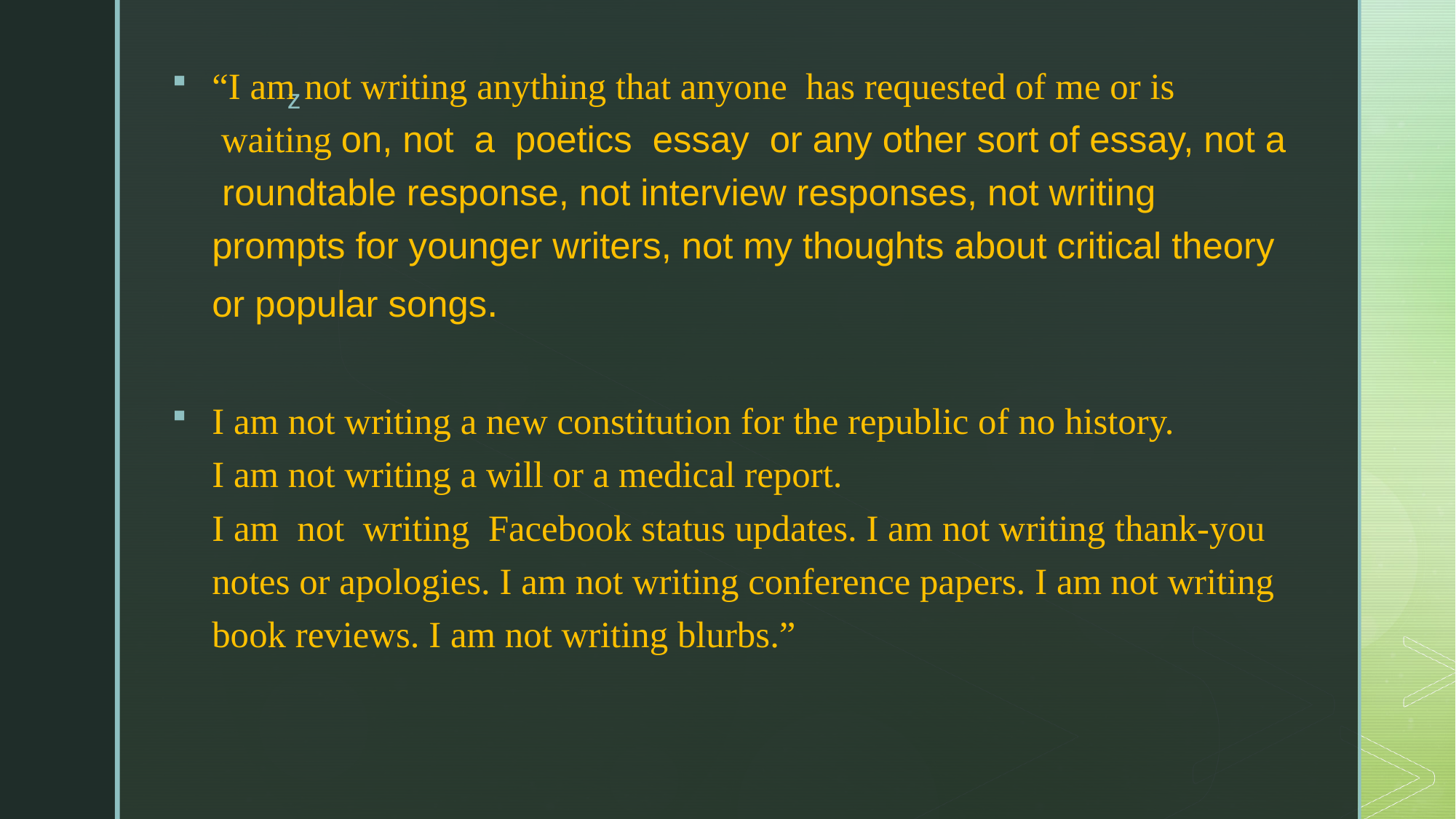

“I am not writing anything that anyone  has requested of me or is  waiting on, not  a  poetics  essay  or any other sort of essay, not a  roundtable response, not interview responses, not writing prompts for younger writers, not my thoughts about critical theory or popular songs.
I am not writing a new constitution for the republic of no history.
I am not writing a will or a medical report.
I am  not  writing  Facebook status updates. I am not writing thank-you notes or apologies. I am not writing conference papers. I am not writing book reviews. I am not writing blurbs.”